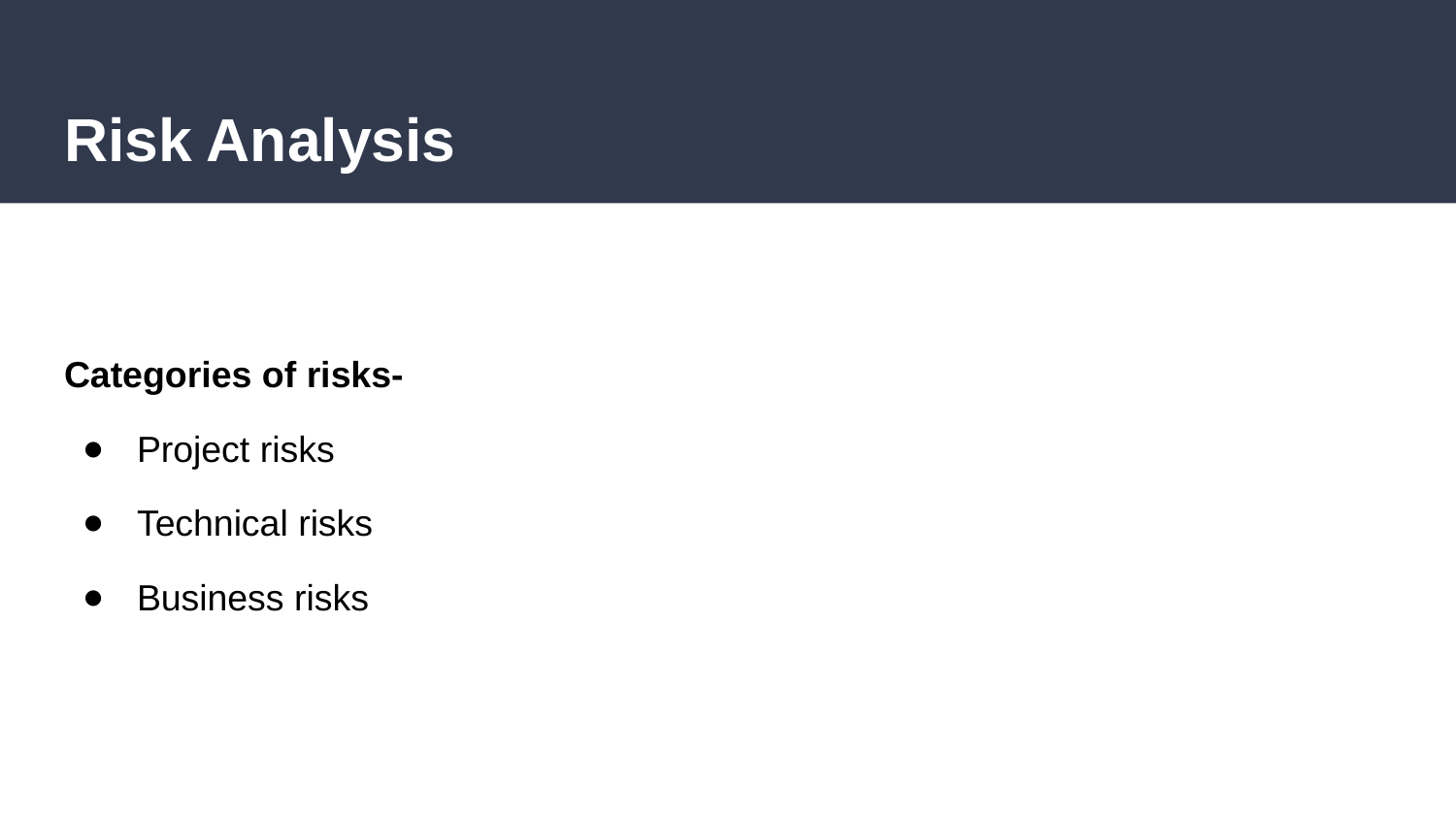

# Risk Analysis

Categories of risks-
Project risks
Technical risks
Business risks